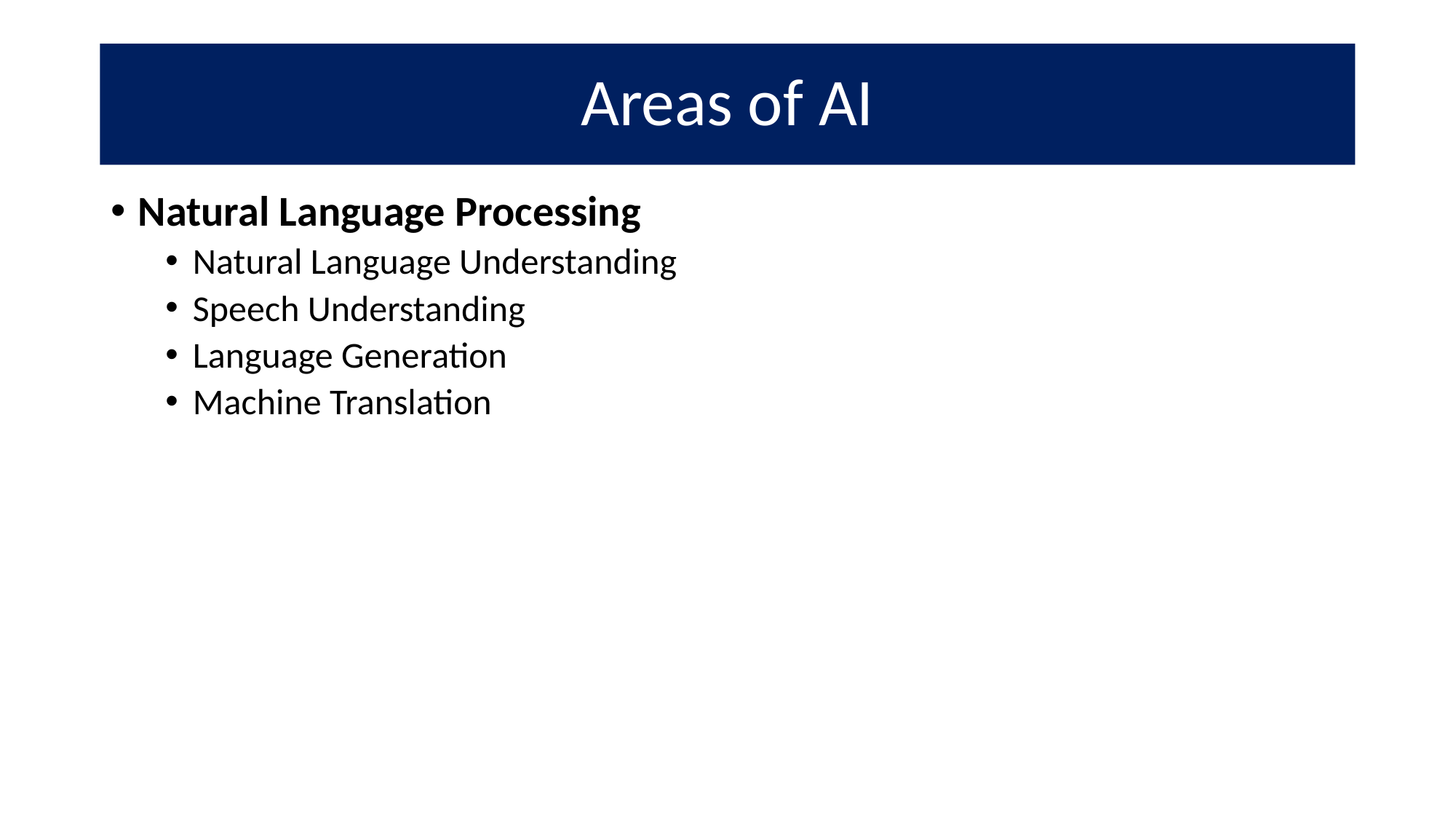

# Areas of AI
Natural Language Processing
Natural Language Understanding
Speech Understanding
Language Generation
Machine Translation